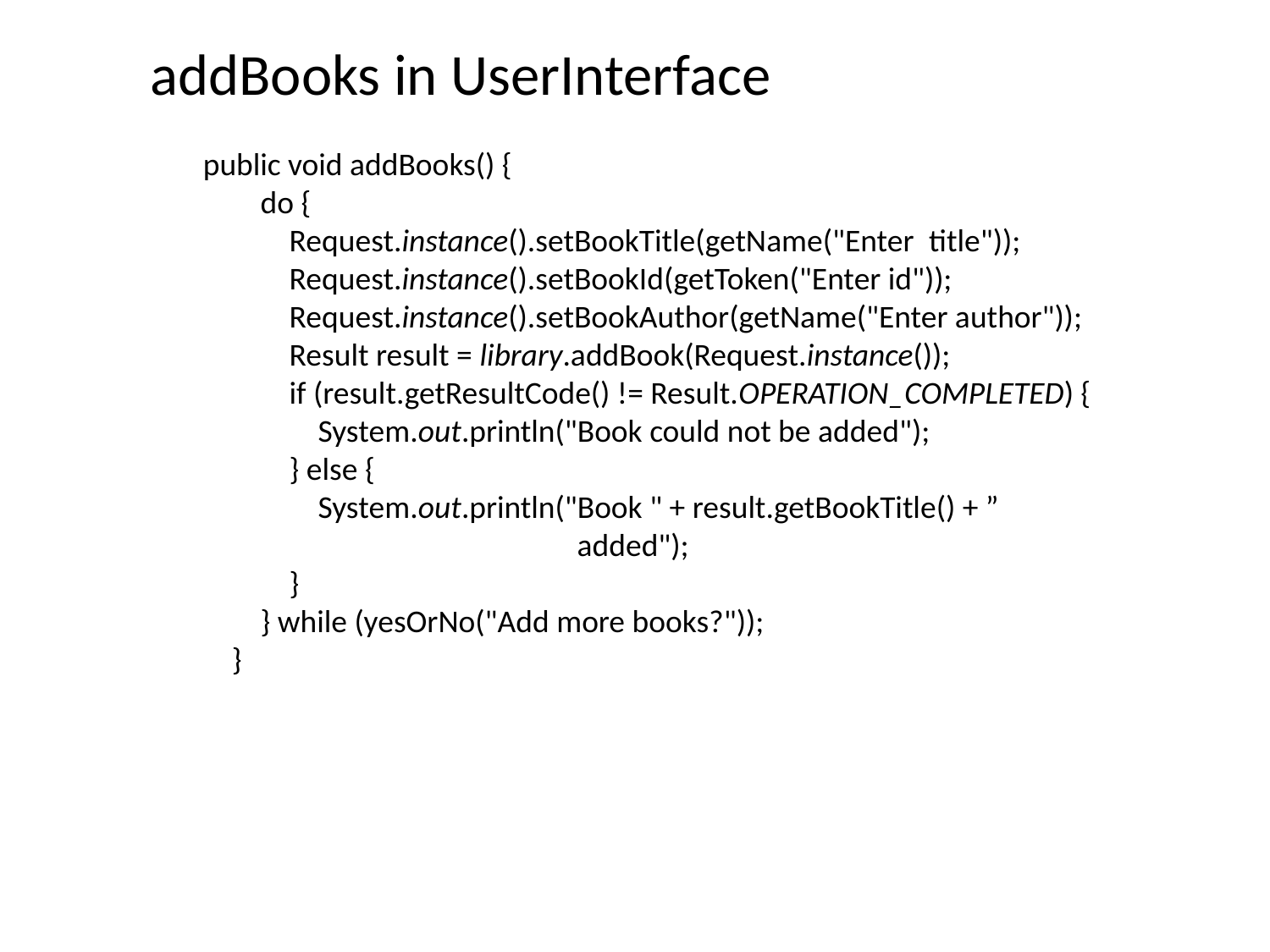

# addBooks in UserInterface
public void addBooks() {
        do {
            Request.instance().setBookTitle(getName("Enter  title"));
            Request.instance().setBookId(getToken("Enter id"));
            Request.instance().setBookAuthor(getName("Enter author"));
            Result result = library.addBook(Request.instance());
            if (result.getResultCode() != Result.OPERATION_COMPLETED) {
                System.out.println("Book could not be added");
            } else {
                System.out.println("Book " + result.getBookTitle() + ”
                                                    added");
            }
        } while (yesOrNo("Add more books?"));
    }